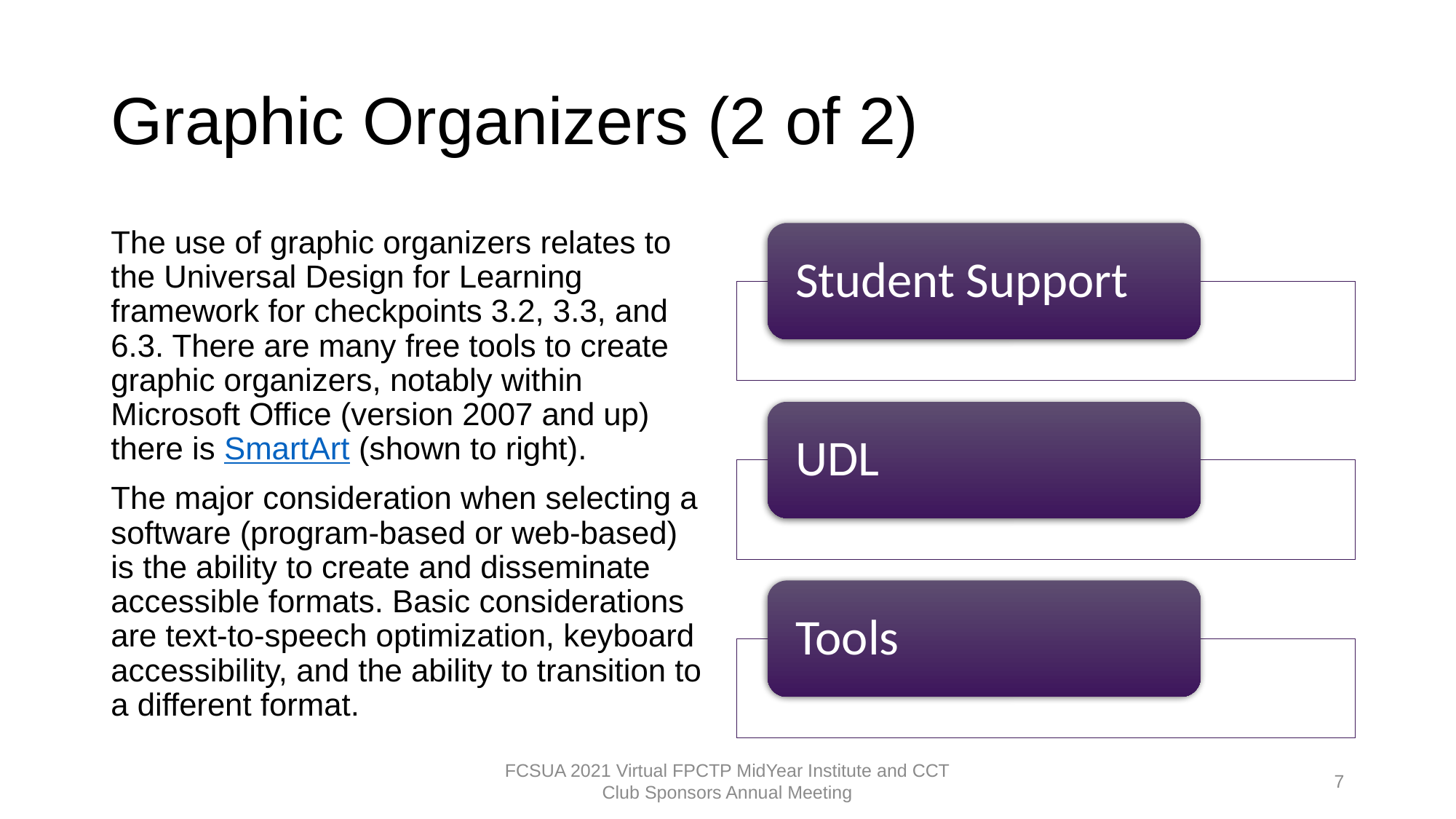

# Graphic Organizers (2 of 2)
The use of graphic organizers relates to the Universal Design for Learning framework for checkpoints 3.2, 3.3, and 6.3. There are many free tools to create graphic organizers, notably within Microsoft Office (version 2007 and up) there is SmartArt (shown to right).
The major consideration when selecting a software (program-based or web-based) is the ability to create and disseminate accessible formats. Basic considerations are text-to-speech optimization, keyboard accessibility, and the ability to transition to a different format.
Student Support
UDL
Tools
FCSUA 2021 Virtual FPCTP MidYear Institute and CCT Club Sponsors Annual Meeting
7